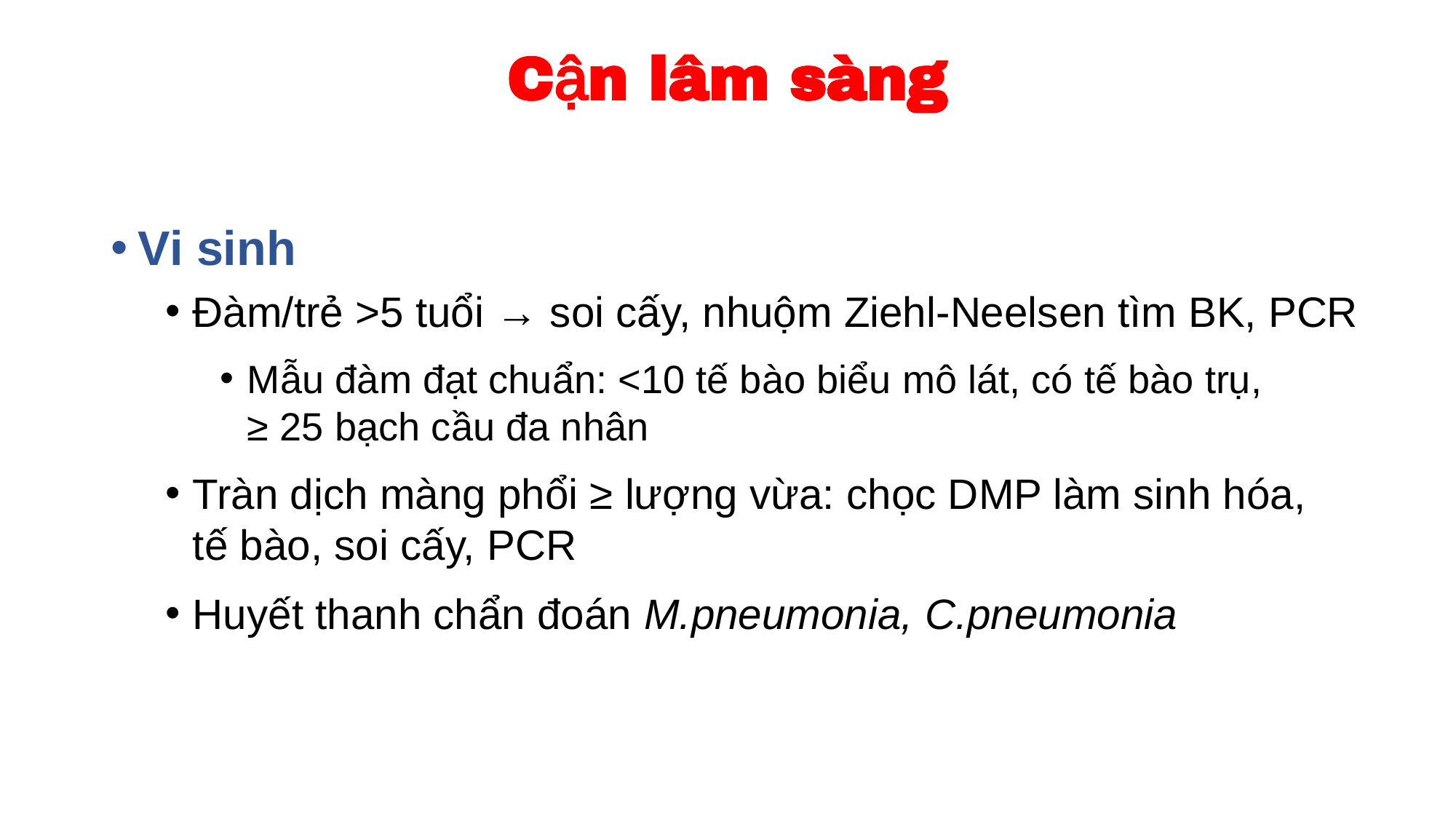

# Cận lâm sàng
Vi sinh
Đàm/trẻ >5 tuổi → soi cấy, nhuộm Ziehl-Neelsen tìm BK, PCR
Mẫu đàm đạt chuẩn: <10 tế bào biểu mô lát, có tế bào trụ,
≥ 25 bạch cầu đa nhân
Tràn dịch màng phổi ≥ lượng vừa: chọc DMP làm sinh hóa,
tế bào, soi cấy, PCR
Huyết thanh chẩn đoán M.pneumonia, C.pneumonia